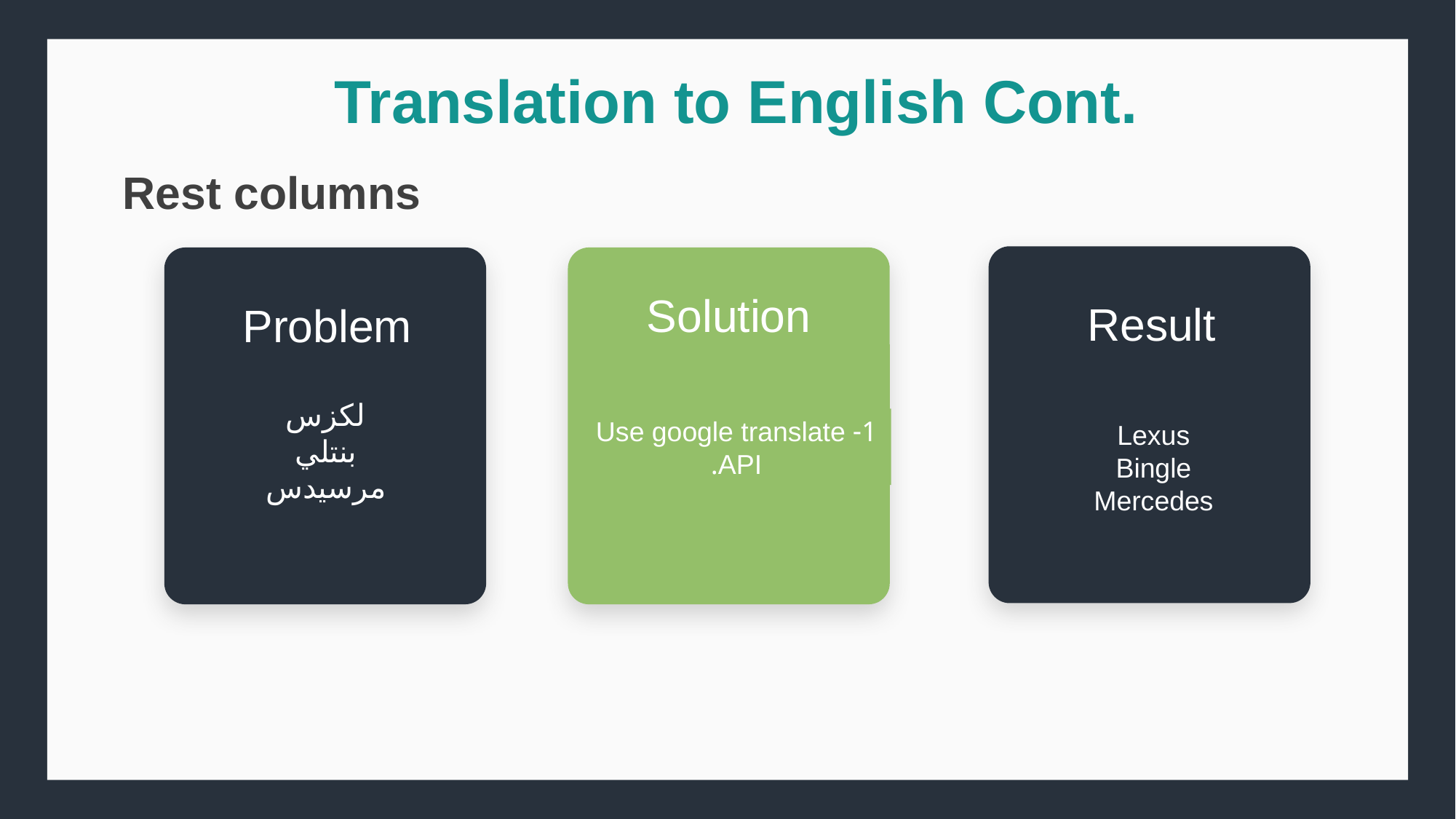

Translation to English Cont.
Rest columns

Result
Lexus
Bingle
Mercedes

Solution
1- Use google translate API.

Problem
لكزس
بنتلي
مرسيدس